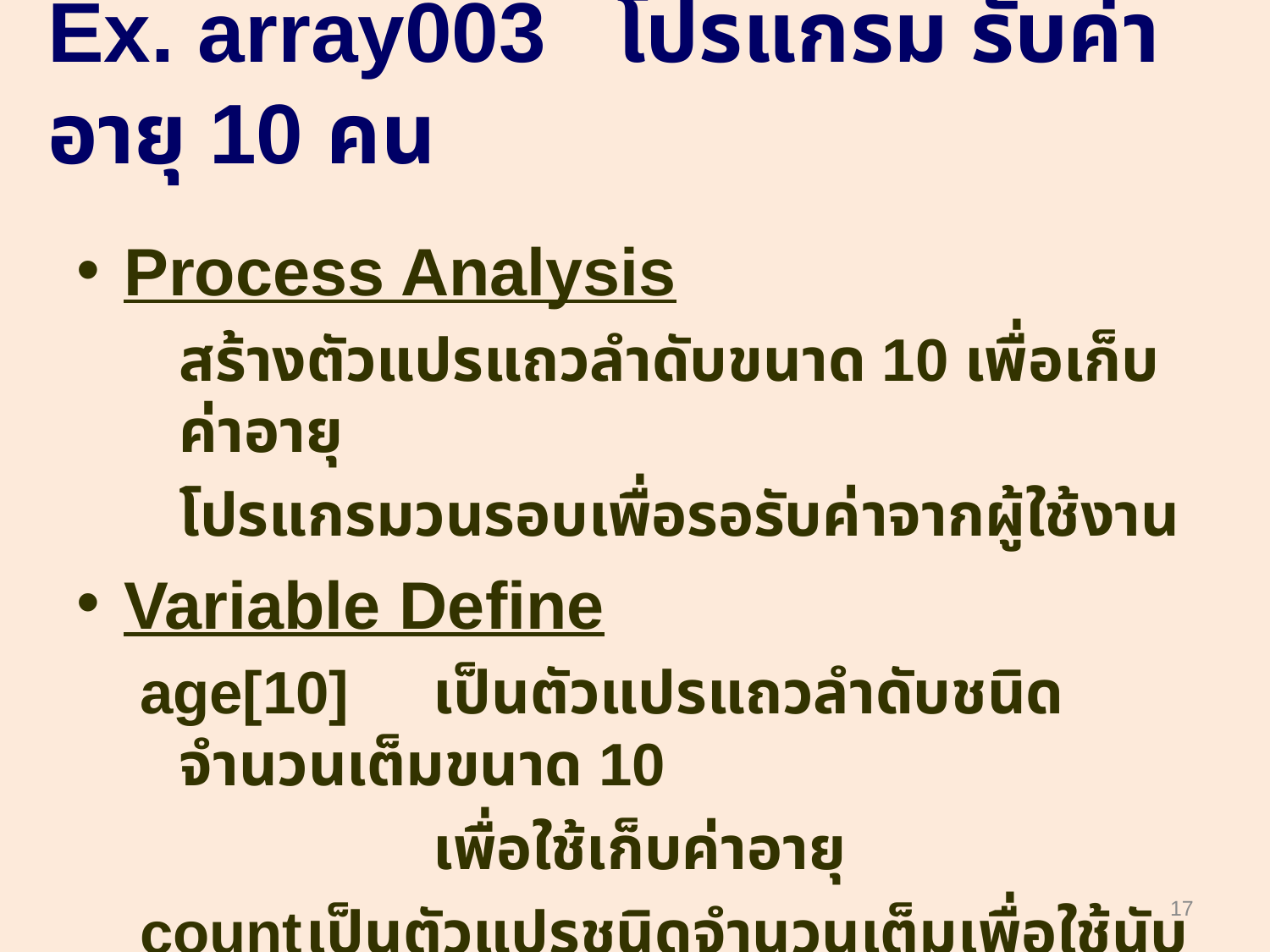

# Ex. array003   โปรแกรม รับค่าอายุ 10 คน
Process Analysis
	สร้างตัวแปรแถวลำดับขนาด 10 เพื่อเก็บค่าอายุ
	โปรแกรมวนรอบเพื่อรอรับค่าจากผู้ใช้งาน
Variable Define
age[10]	เป็นตัวแปรแถวลำดับชนิดจำนวนเต็มขนาด 10
			เพื่อใช้เก็บค่าอายุ
count	เป็นตัวแปรชนิดจำนวนเต็มเพื่อใช้นับจำนวนรอบ
17